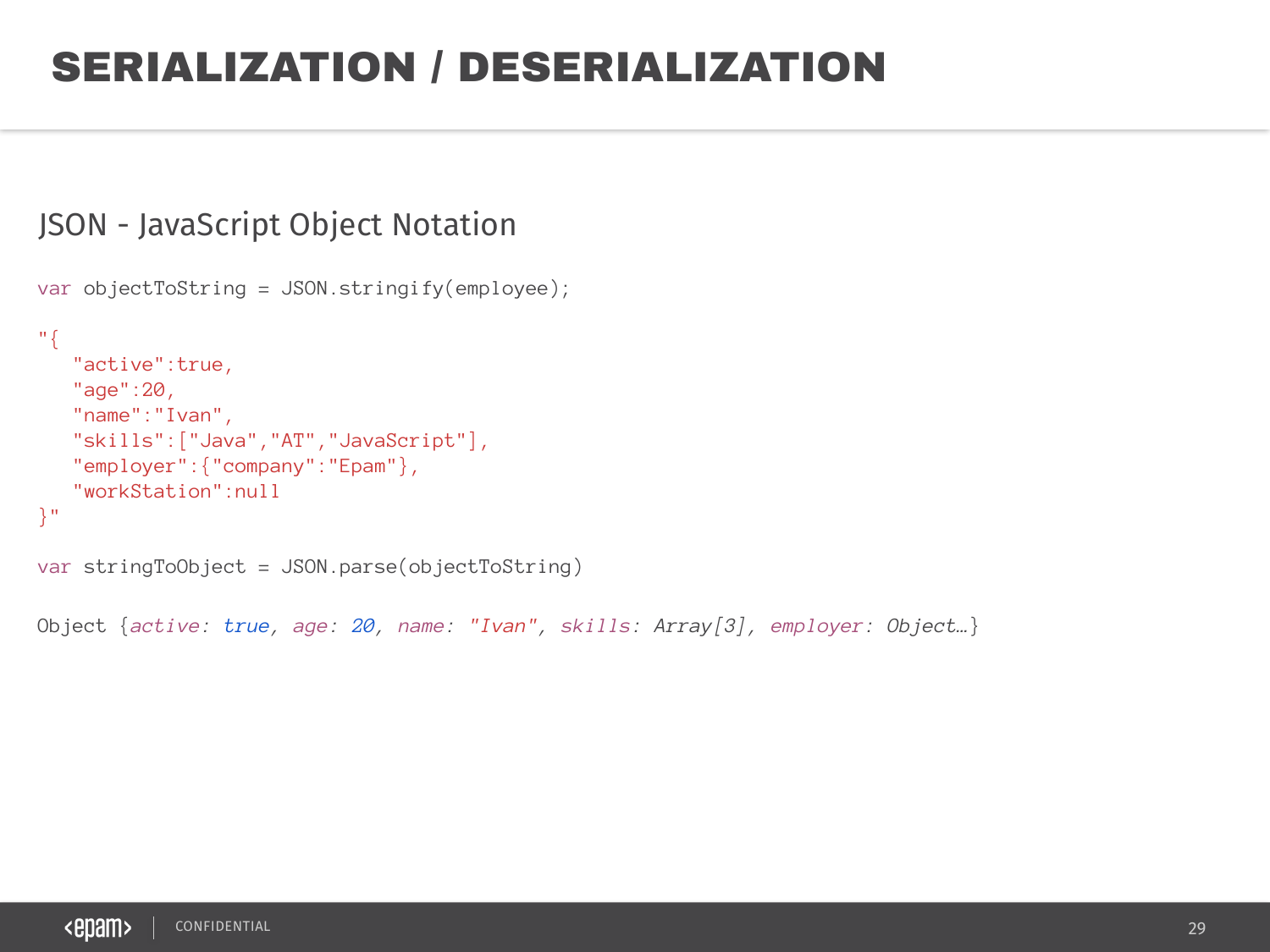

SERIALIZATION / DESERIALIZATION
JSON - JavaScript Object Notation
var objectToString = JSON.stringify(employee);

"{
   "active":true,
   "age":20,
   "name":"Ivan",
   "skills":["Java","AT","JavaScript"],
   "employer":{"company":"Epam"},
   "workStation":null
}"

var stringToObject = JSON.parse(objectToString)

Object {active: true, age: 20, name: "Ivan", skills: Array[3], employer: Object…}